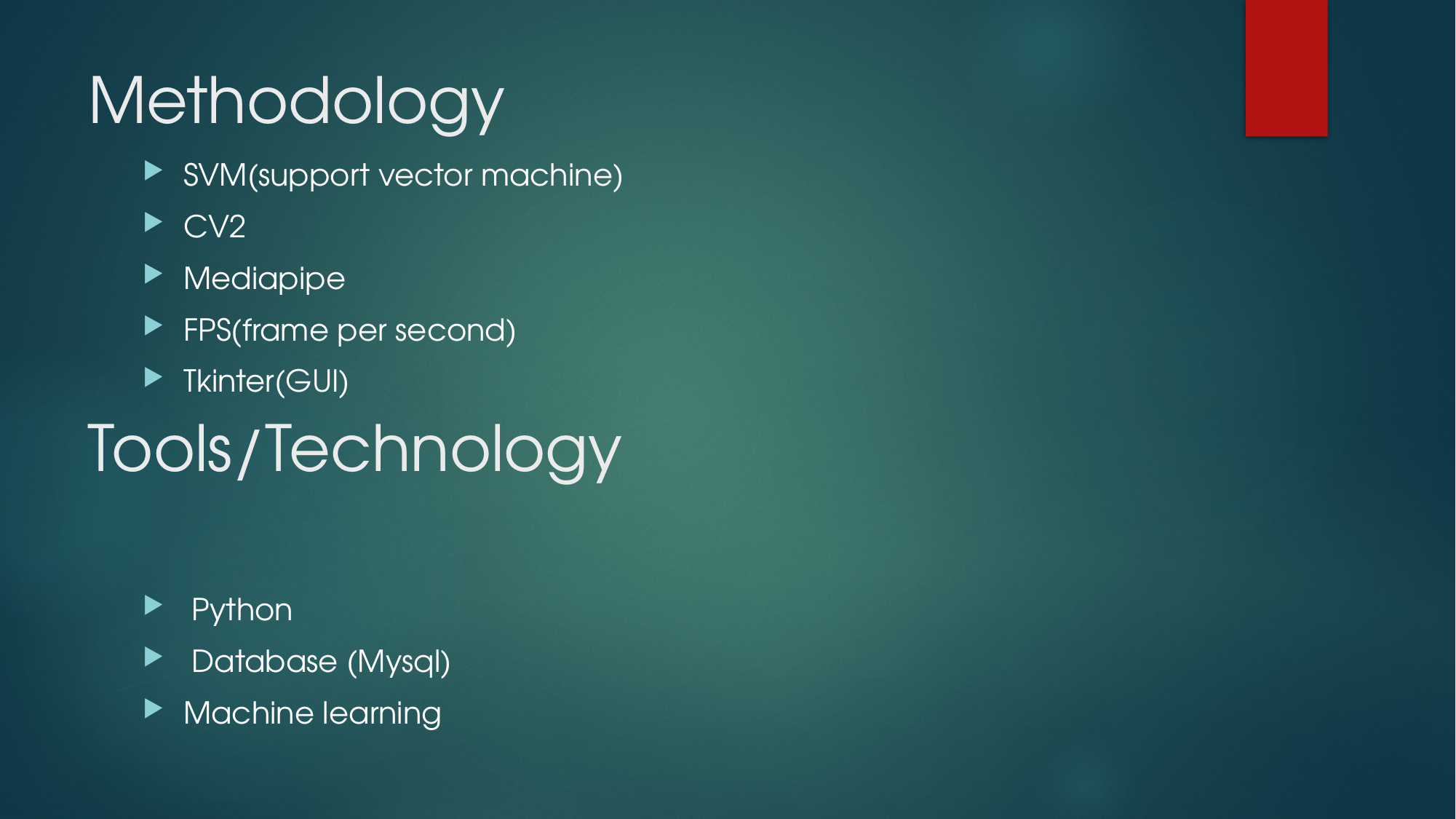

# Methodology
SVM(support vector machine)
CV2
Mediapipe
FPS(frame per second)
Tkinter(GUI)

Tools/Technology

 Python
 Database (Mysql)
Machine learning